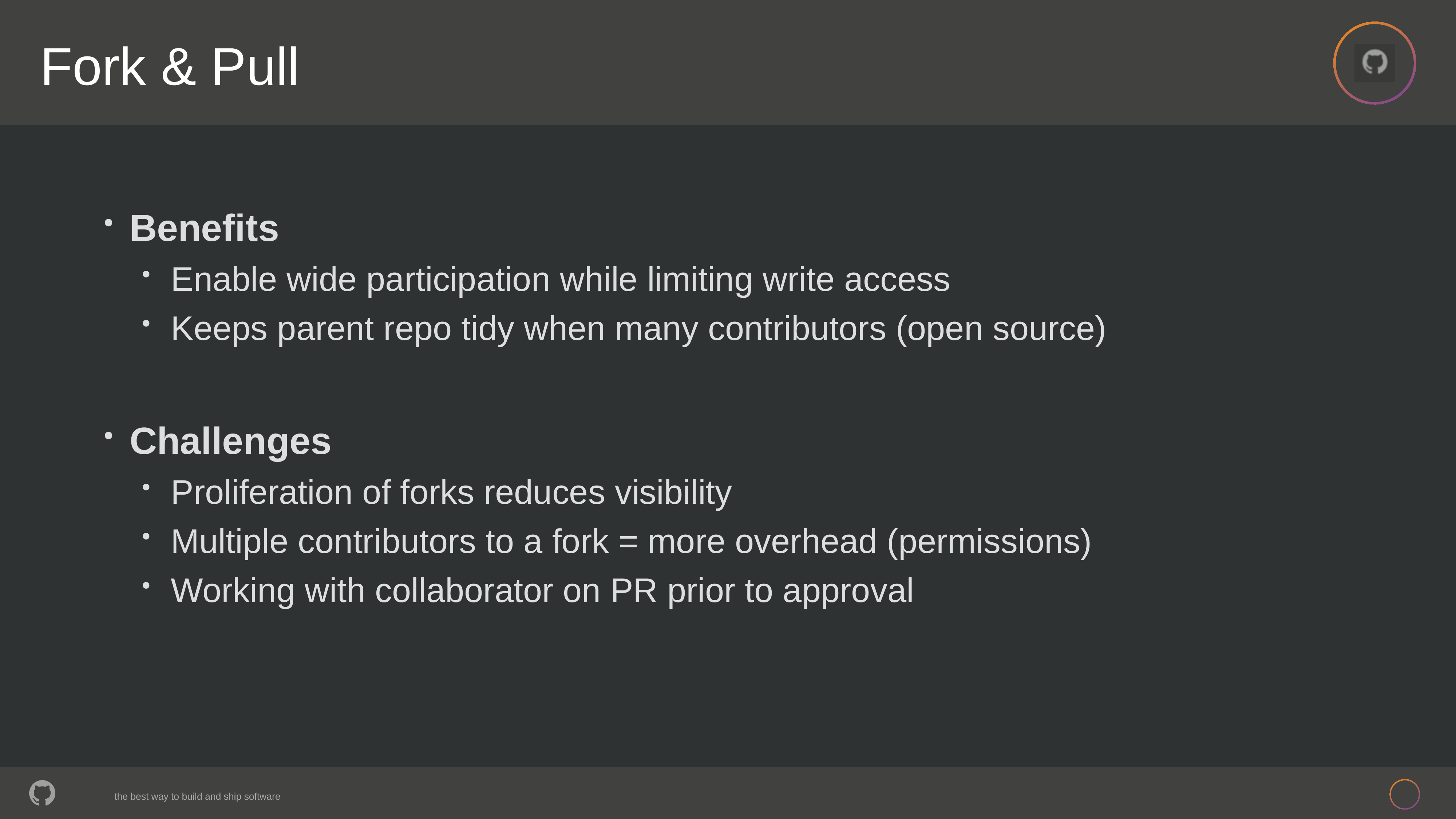

# Fork & Pull
 Benefits
Enable wide participation while limiting write access
Keeps parent repo tidy when many contributors (open source)

 Challenges
Proliferation of forks reduces visibility
Multiple contributors to a fork = more overhead (permissions)
Working with collaborator on PR prior to approval
43